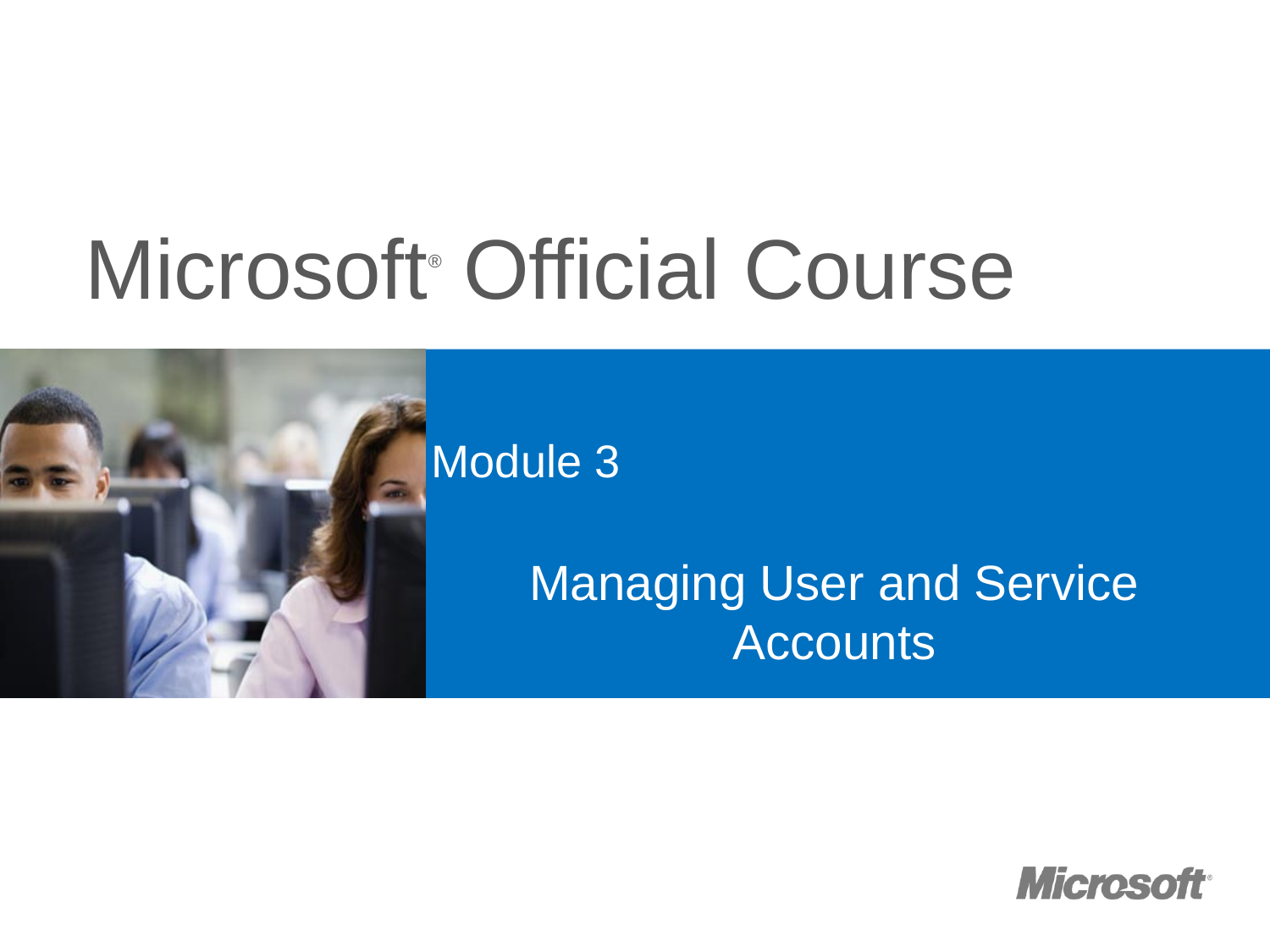

# Module 3
Managing User and Service Accounts